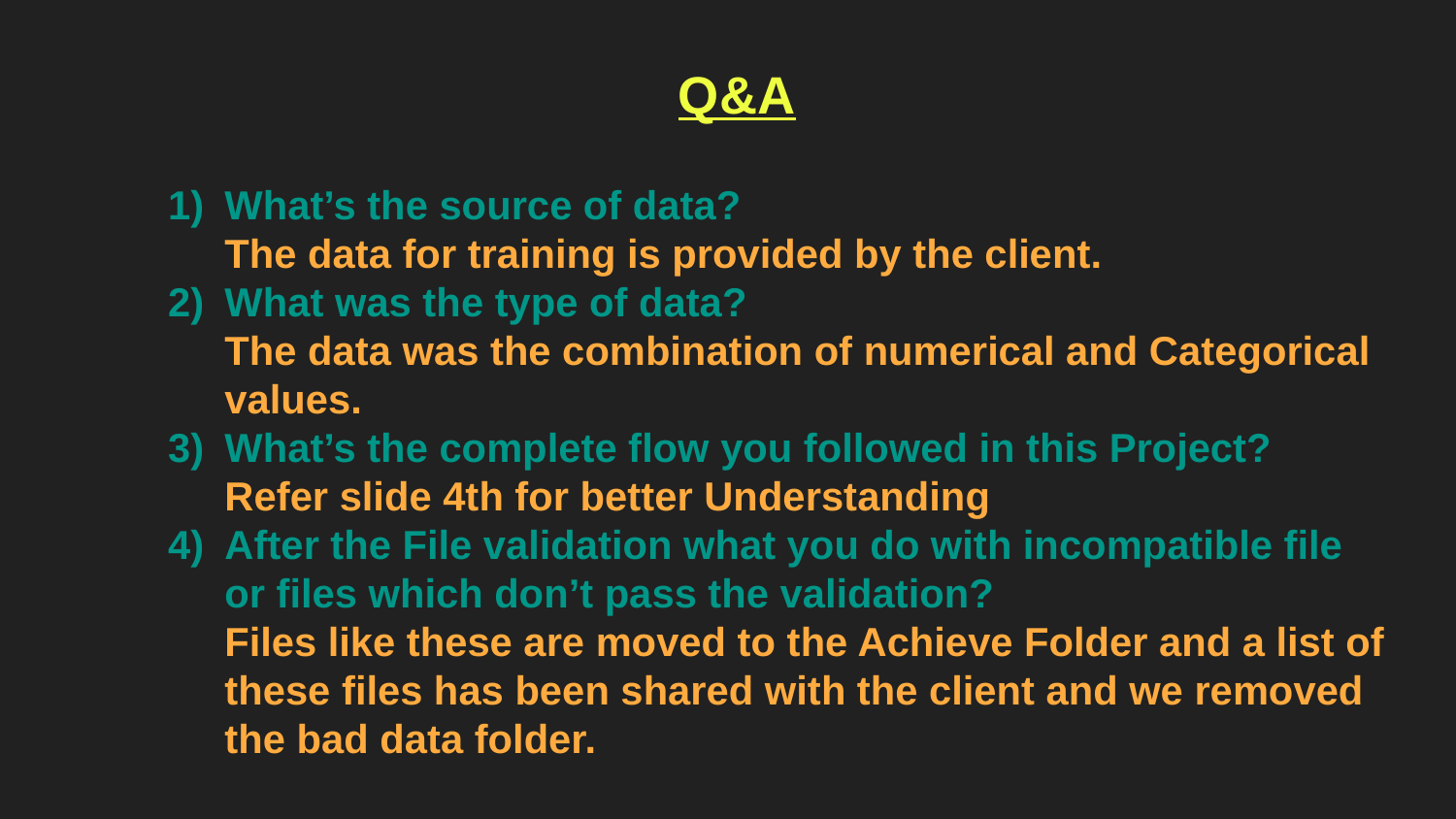

Q&A
What’s the source of data?
The data for training is provided by the client.
What was the type of data?
The data was the combination of numerical and Categorical values.
What’s the complete flow you followed in this Project?
Refer slide 4th for better Understanding
After the File validation what you do with incompatible file or files which don’t pass the validation?
Files like these are moved to the Achieve Folder and a list of these files has been shared with the client and we removed the bad data folder.